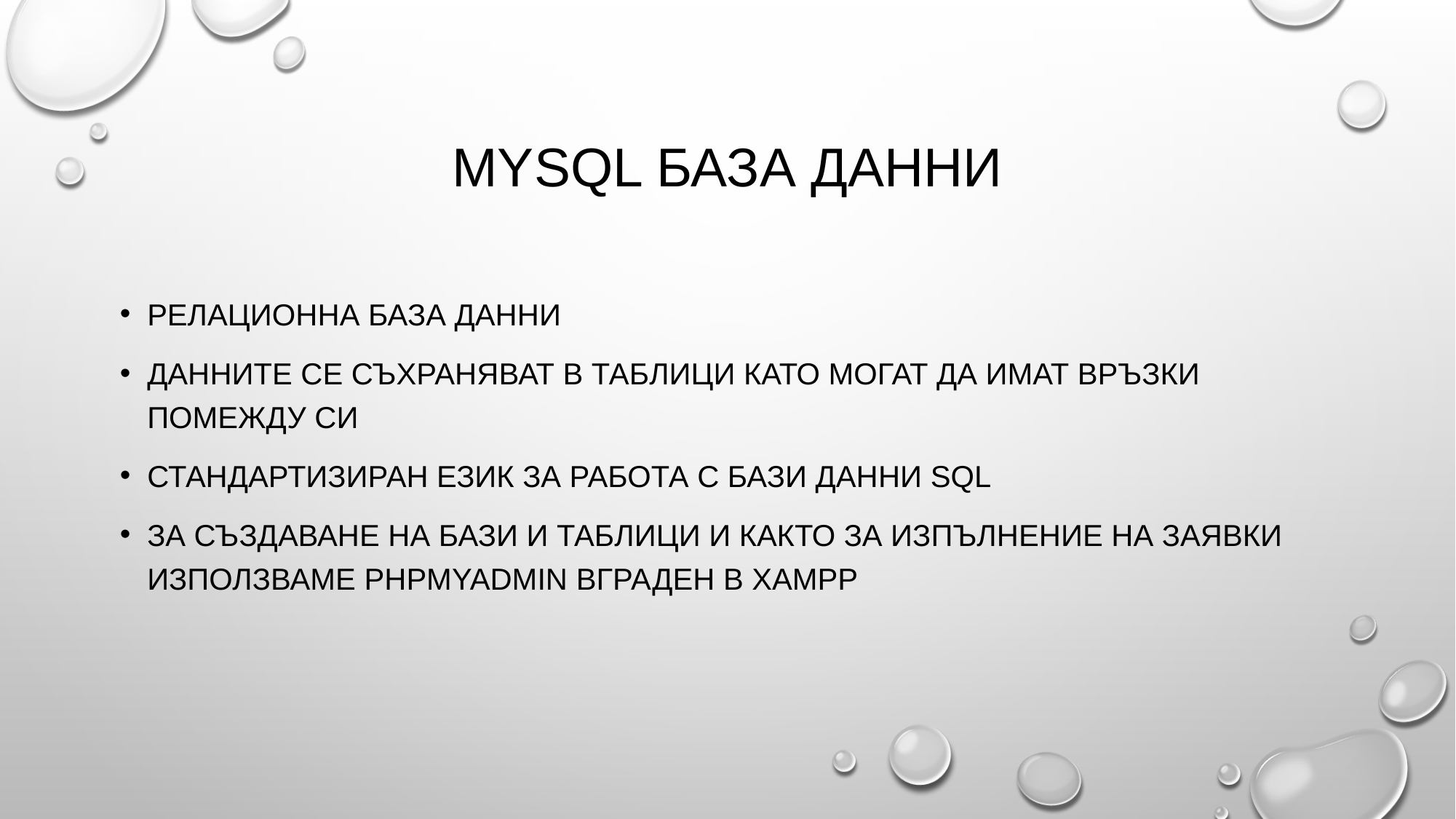

# MYSQL база данни
Релационна база данни
Данните се съхраняват в таблици като могат да имат връзки помежду си
Стандартизиран език за работа с бази данни sql
За създаване на бази и таблици и както за изпълнение на заявки използваме Phpmyadmin вграден в XAMPP